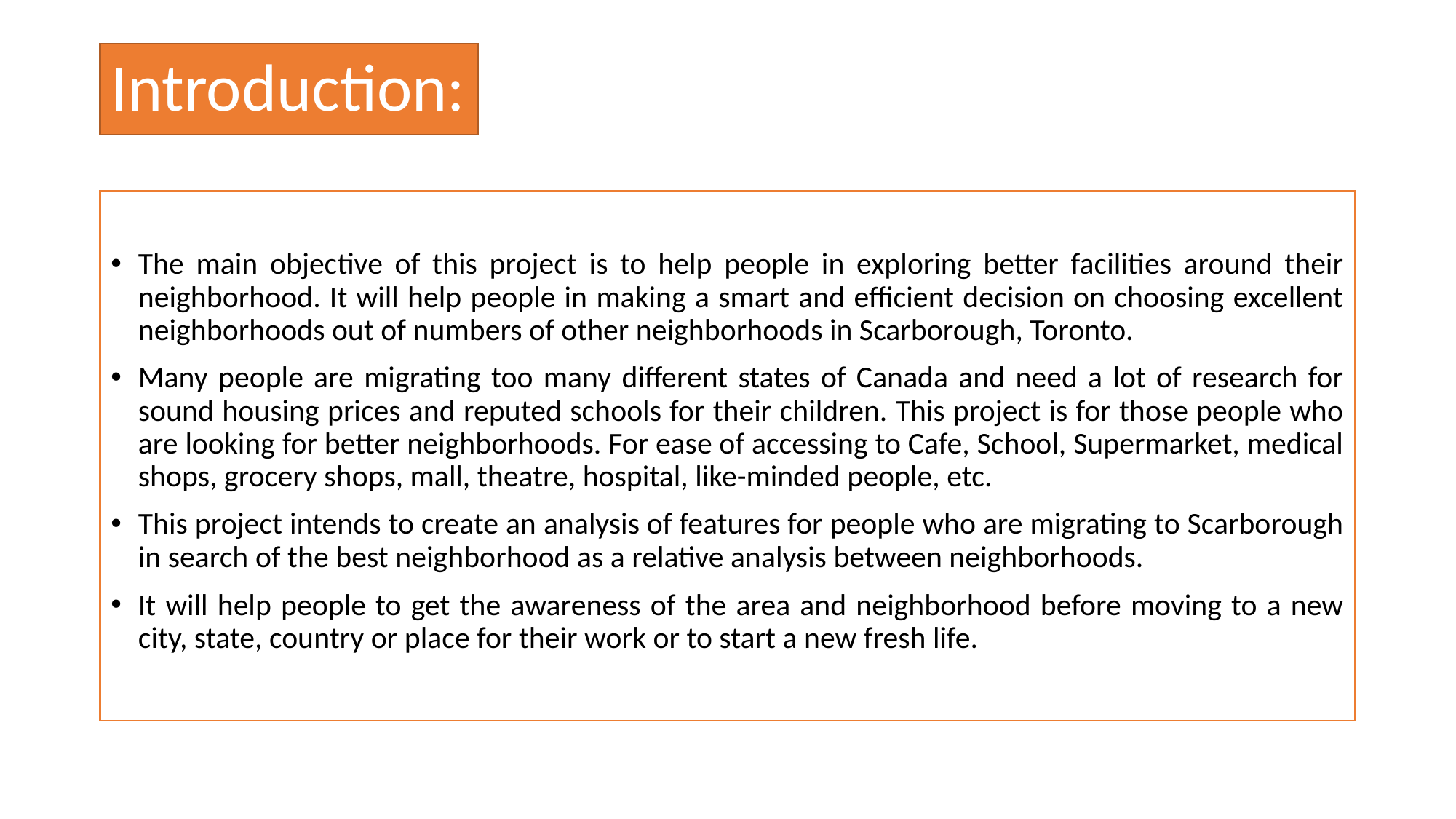

# Introduction:

The main objective of this project is to help people in exploring better facilities around their neighborhood. It will help people in making a smart and efficient decision on choosing excellent neighborhoods out of numbers of other neighborhoods in Scarborough, Toronto.
Many people are migrating too many different states of Canada and need a lot of research for sound housing prices and reputed schools for their children. This project is for those people who are looking for better neighborhoods. For ease of accessing to Cafe, School, Supermarket, medical shops, grocery shops, mall, theatre, hospital, like-minded people, etc.
This project intends to create an analysis of features for people who are migrating to Scarborough in search of the best neighborhood as a relative analysis between neighborhoods.
It will help people to get the awareness of the area and neighborhood before moving to a new city, state, country or place for their work or to start a new fresh life.